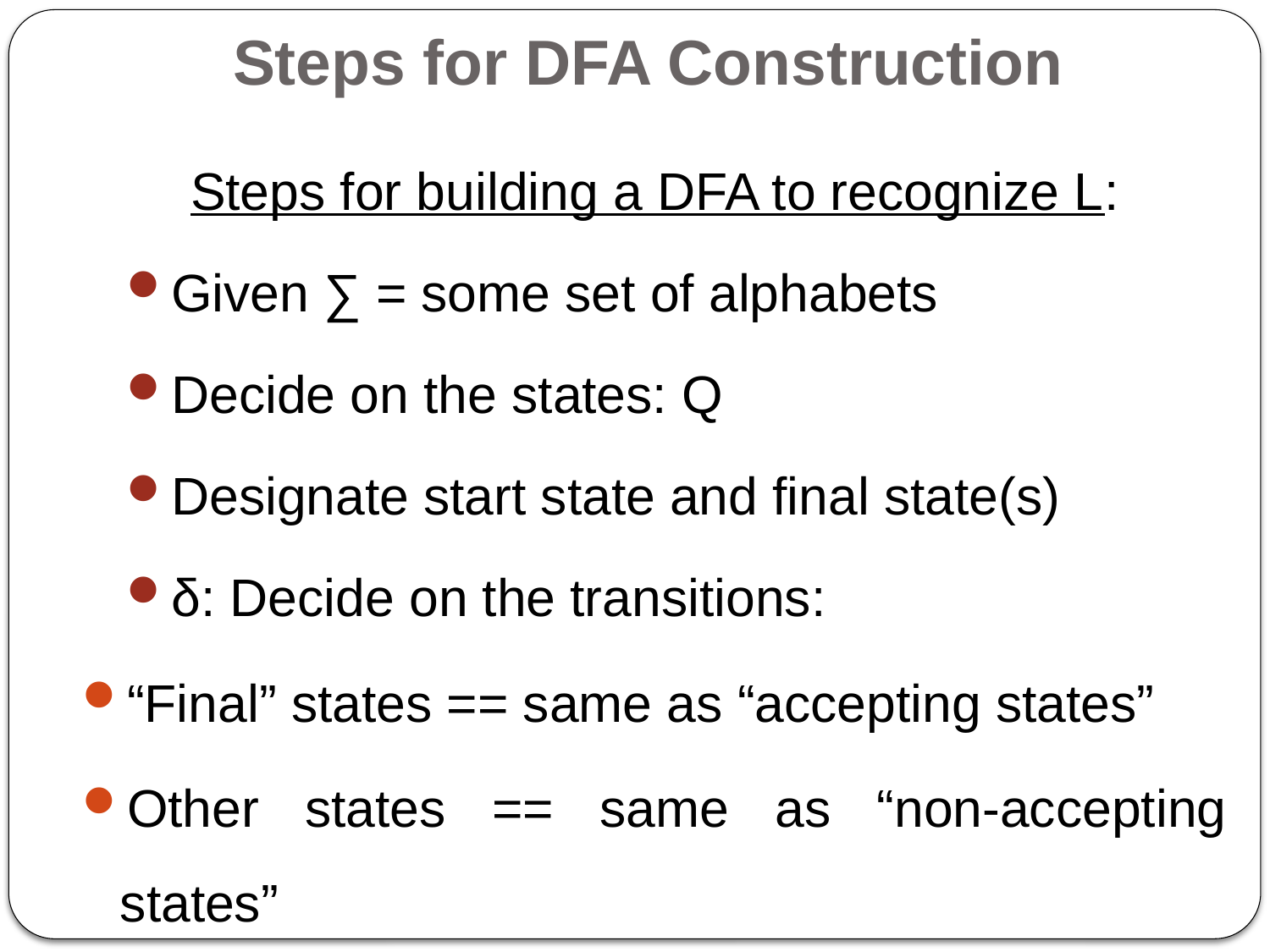

# Steps for DFA Construction
Steps for building a DFA to recognize L:
Given ∑ = some set of alphabets
Decide on the states: Q
Designate start state and final state(s)
δ: Decide on the transitions:
“Final” states == same as “accepting states”
Other states == same as “non-accepting states”